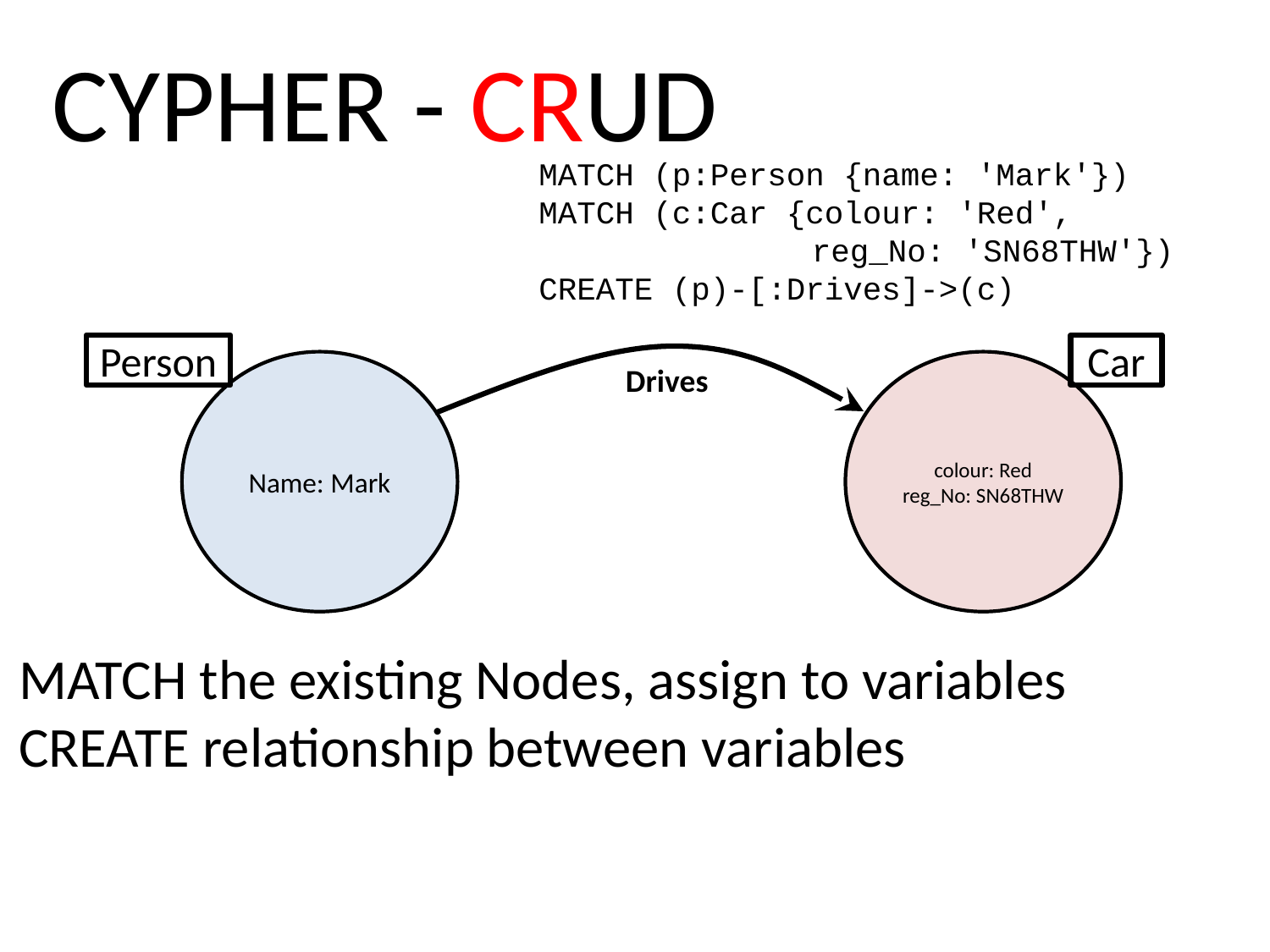

CYPHER - CRUD
MATCH (p:Person {name: 'Mark'})
MATCH (c:Car {colour: 'Red',
		 reg_No: 'SN68THW'})
CREATE (p)-[:Drives]->(c)
Person
Car

Name: Mark
colour: Red
reg_No: SN68THW
Drives

MATCH the existing Nodes, assign to variables
CREATE relationship between variables